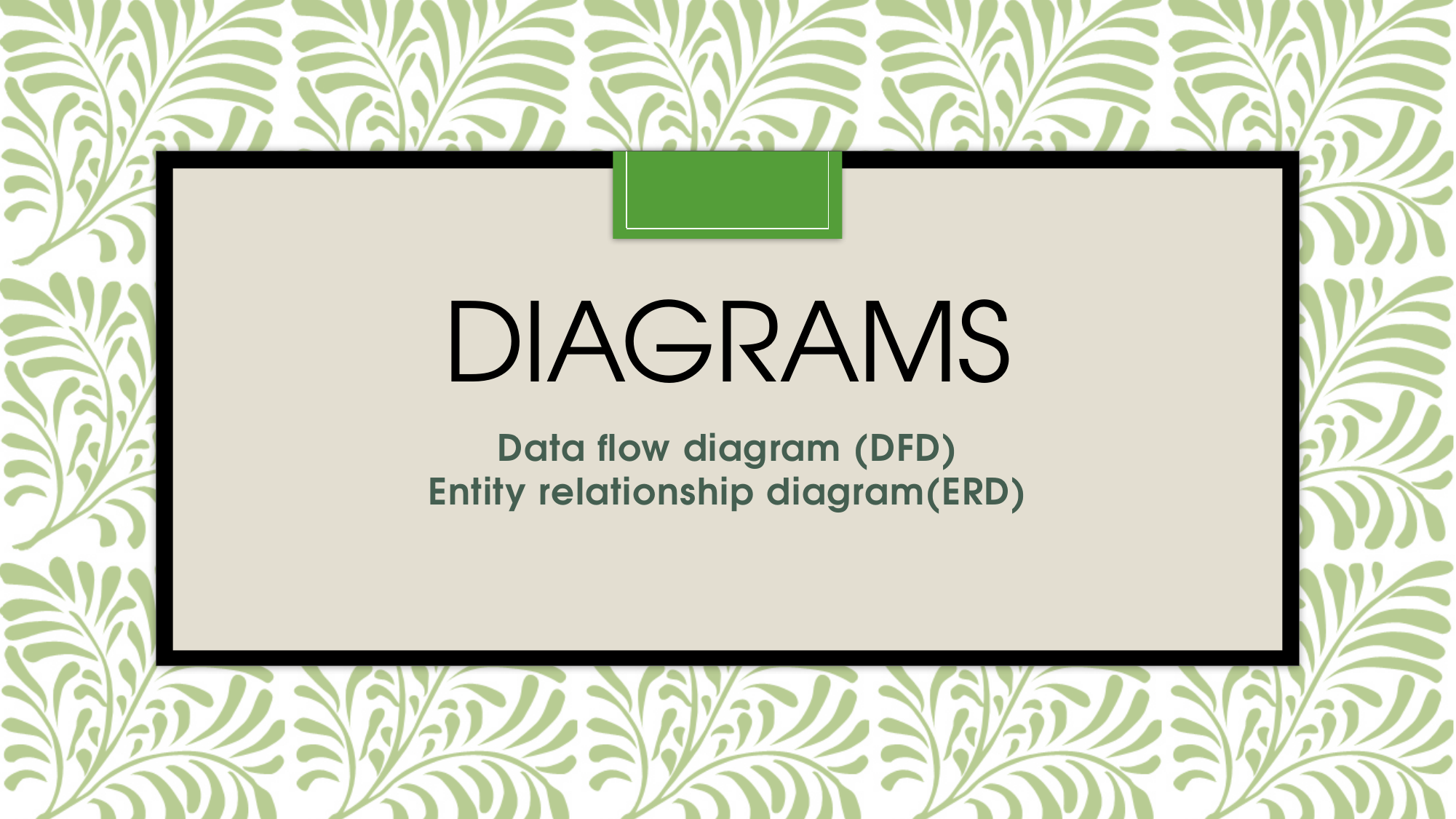

# Diagrams
Data flow diagram (DFD)
Entity relationship diagram(ERD)